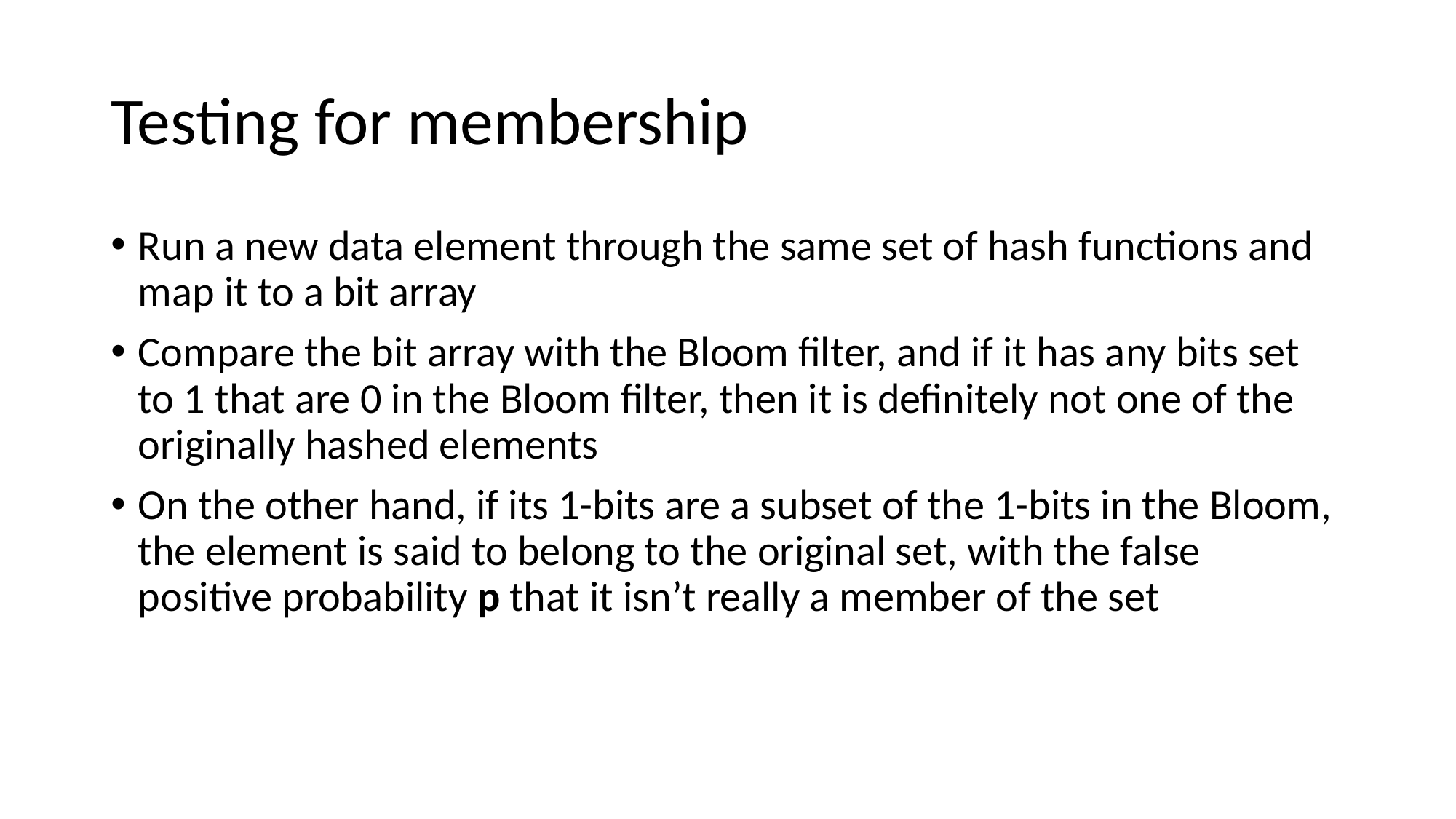

# Testing for membership
Run a new data element through the same set of hash functions and map it to a bit array
Compare the bit array with the Bloom filter, and if it has any bits set to 1 that are 0 in the Bloom filter, then it is definitely not one of the originally hashed elements
On the other hand, if its 1-bits are a subset of the 1-bits in the Bloom, the element is said to belong to the original set, with the false positive probability p that it isn’t really a member of the set